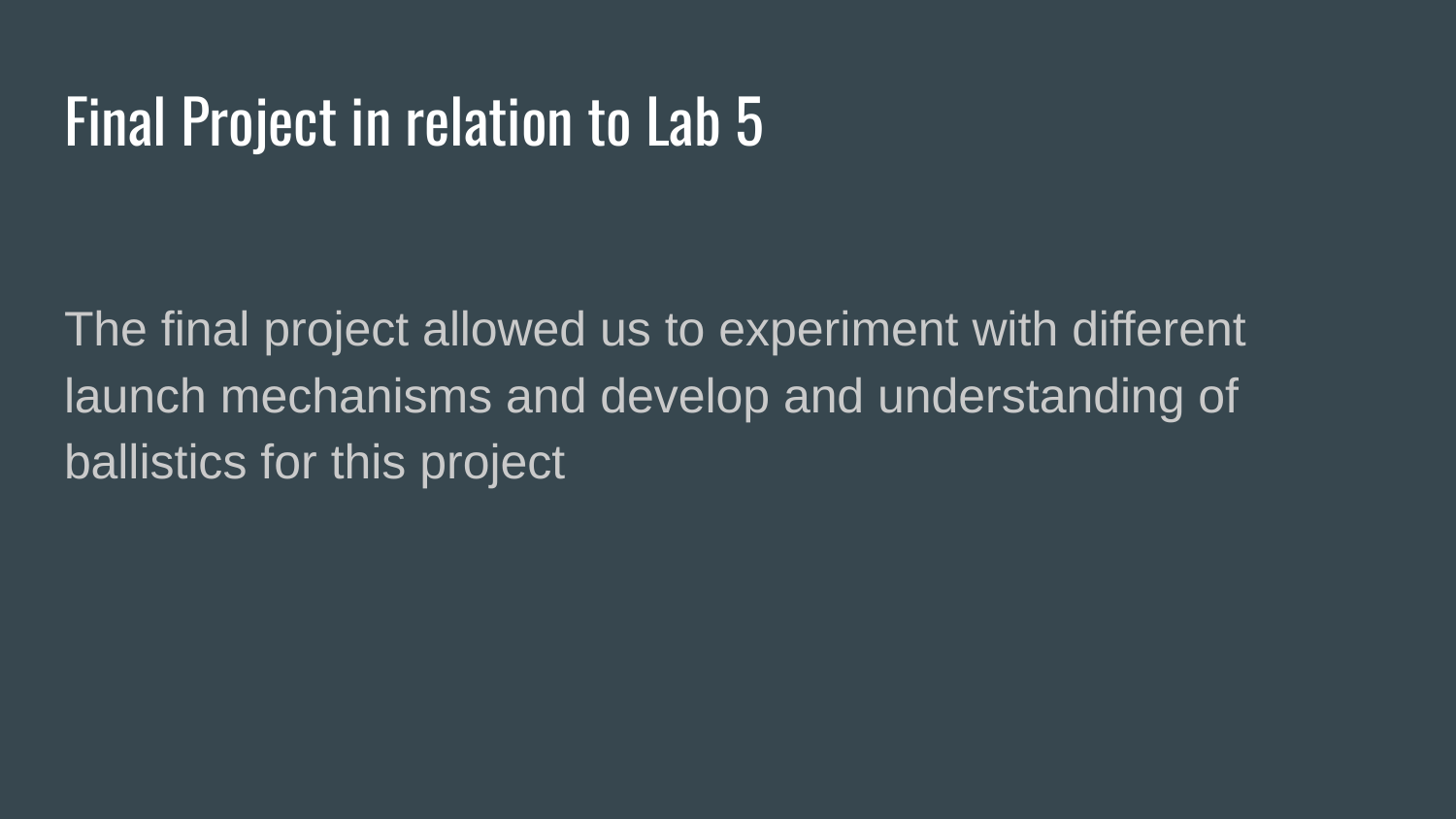

# Final Project in relation to Lab 5
The final project allowed us to experiment with different launch mechanisms and develop and understanding of ballistics for this project